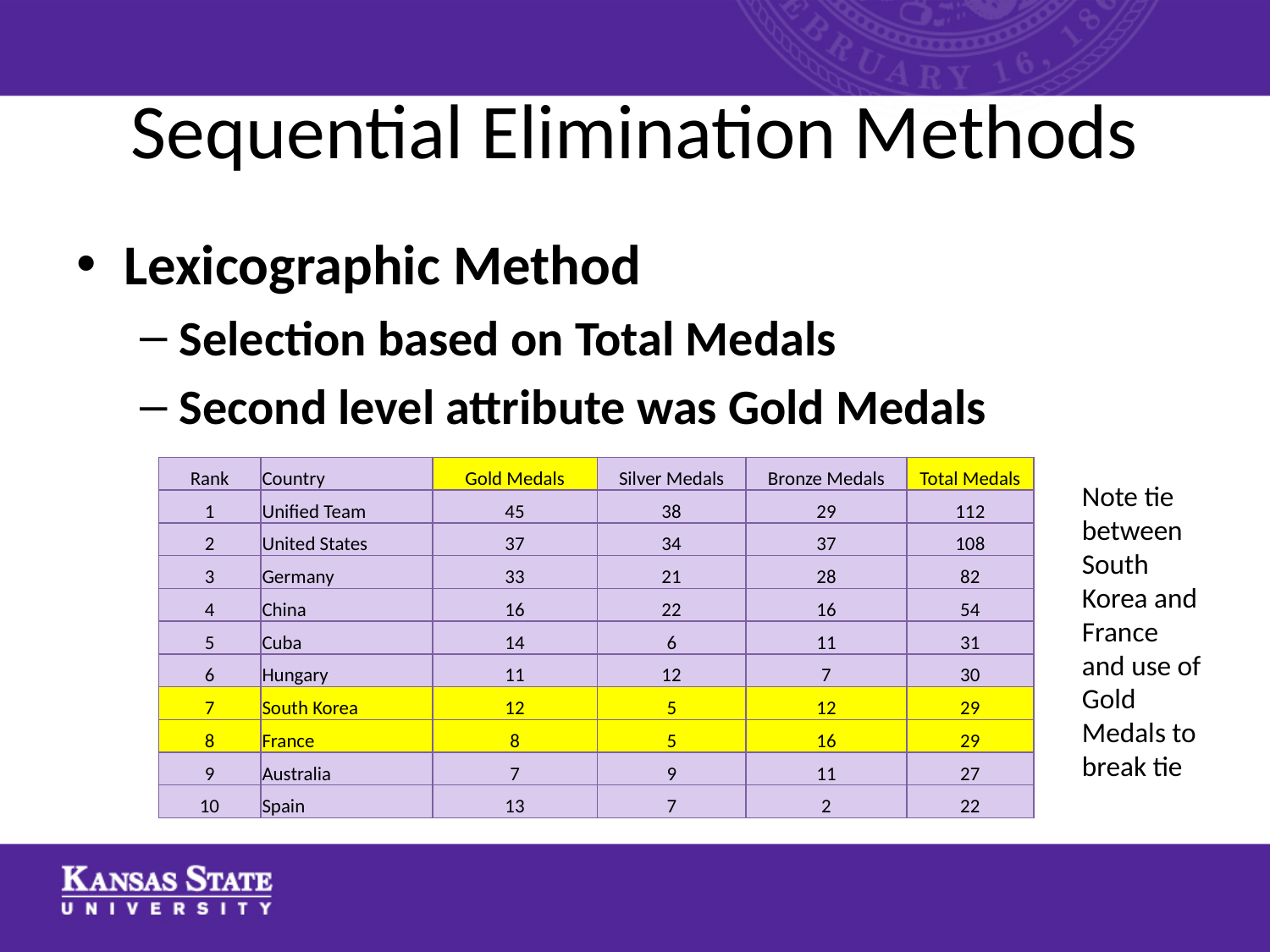

# Sequential Elimination Methods
Lexicographic Method
Selection based on Total Medals
Second level attribute was Gold Medals

| Rank | Country | Gold Medals | Silver Medals | Bronze Medals | Total Medals |
| --- | --- | --- | --- | --- | --- |
| 1 | Unified Team | 45 | 38 | 29 | 112 |
| 2 | United States | 37 | 34 | 37 | 108 |
| 3 | Germany | 33 | 21 | 28 | 82 |
| 4 | China | 16 | 22 | 16 | 54 |
| 5 | Cuba | 14 | 6 | 11 | 31 |
| 6 | Hungary | 11 | 12 | 7 | 30 |
| 7 | South Korea | 12 | 5 | 12 | 29 |
| 8 | France | 8 | 5 | 16 | 29 |
| 9 | Australia | 7 | 9 | 11 | 27 |
| 10 | Spain | 13 | 7 | 2 | 22 |
Note tie between South Korea and France and use of Gold Medals to break tie